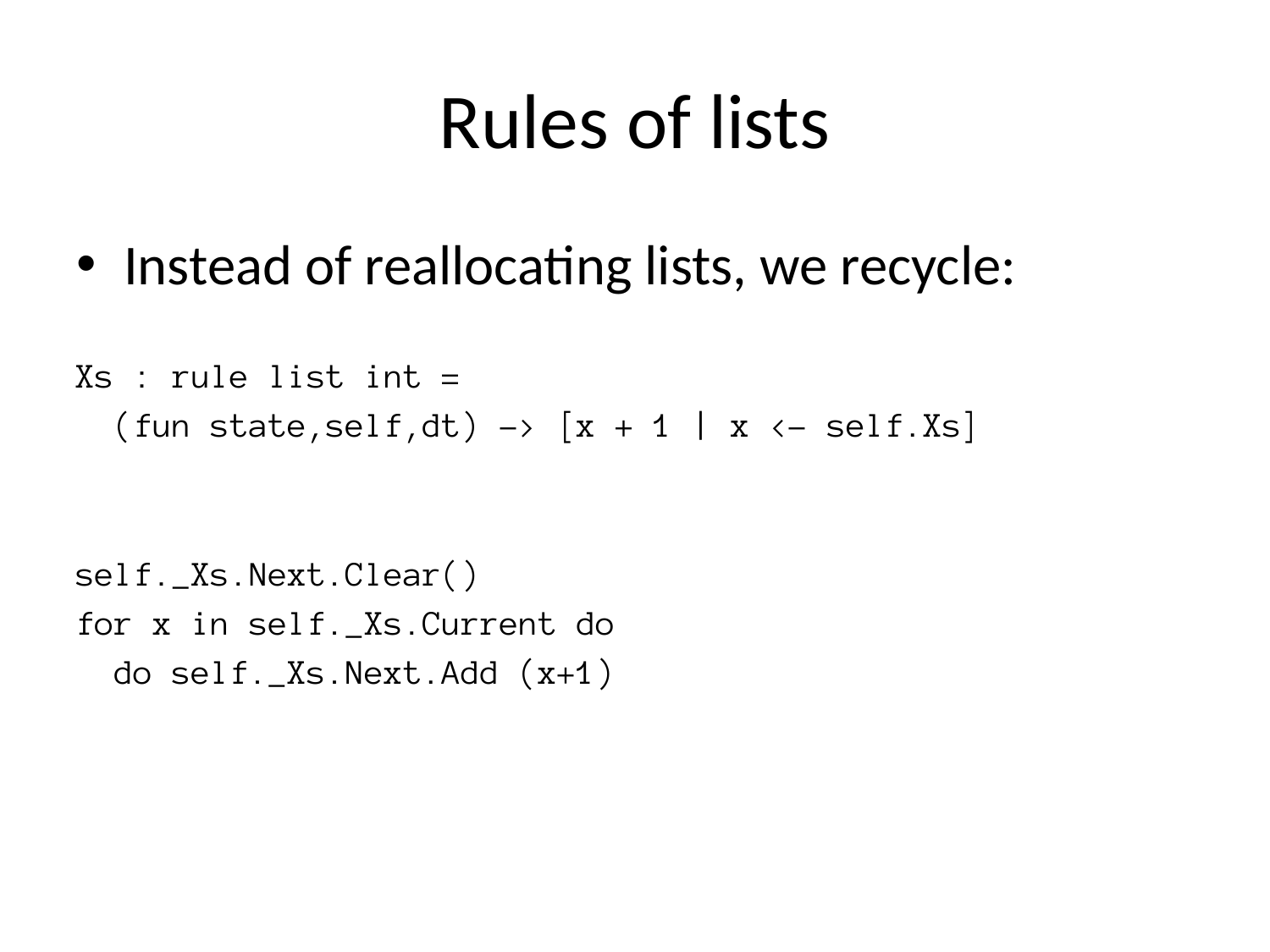

# Rules of lists
Instead of reallocating lists, we recycle:

Xs : rule list int =
  (fun state,self,dt) -> [x + 1 | x <- self.Xs]

self._Xs.Next.Clear()
for x in self._Xs.Current do
  do self._Xs.Next.Add (x+1)